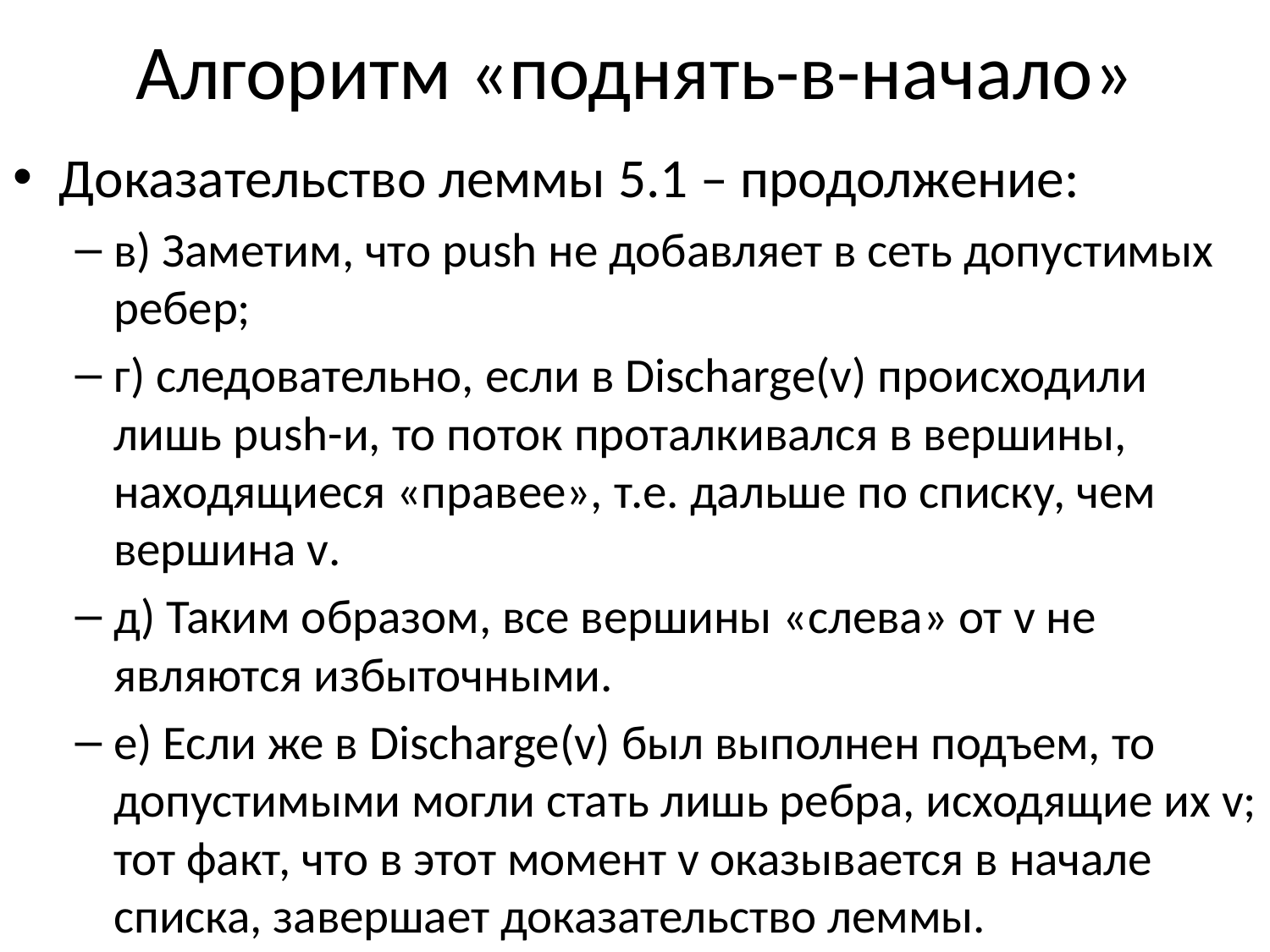

# Алгоритм «поднять-в-начало»
Доказательство леммы 5.1 – продолжение:
в) Заметим, что push не добавляет в сеть допустимых ребер;
г) следовательно, если в Discharge(v) происходили лишь push-и, то поток проталкивался в вершины, находящиеся «правее», т.е. дальше по списку, чем вершина v.
д) Таким образом, все вершины «слева» от v не являются избыточными.
е) Если же в Discharge(v) был выполнен подъем, то допустимыми могли стать лишь ребра, исходящие их v; тот факт, что в этот момент v оказывается в начале списка, завершает доказательство леммы.